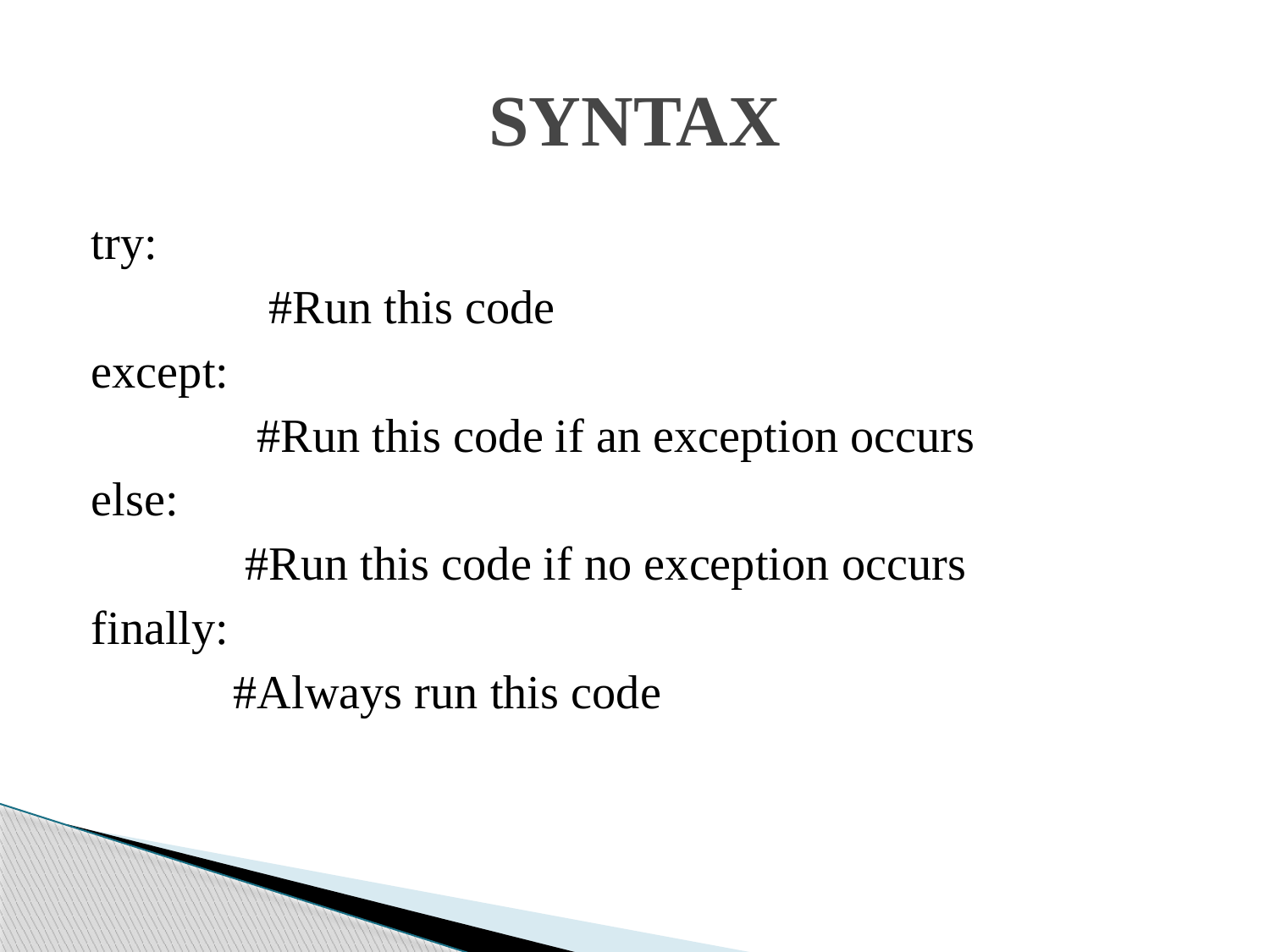

# SYNTAX
try:
               #Run this code
except:
              #Run this code if an exception occurs
else:
             #Run this code if no exception occurs
finally:
            #Always run this code